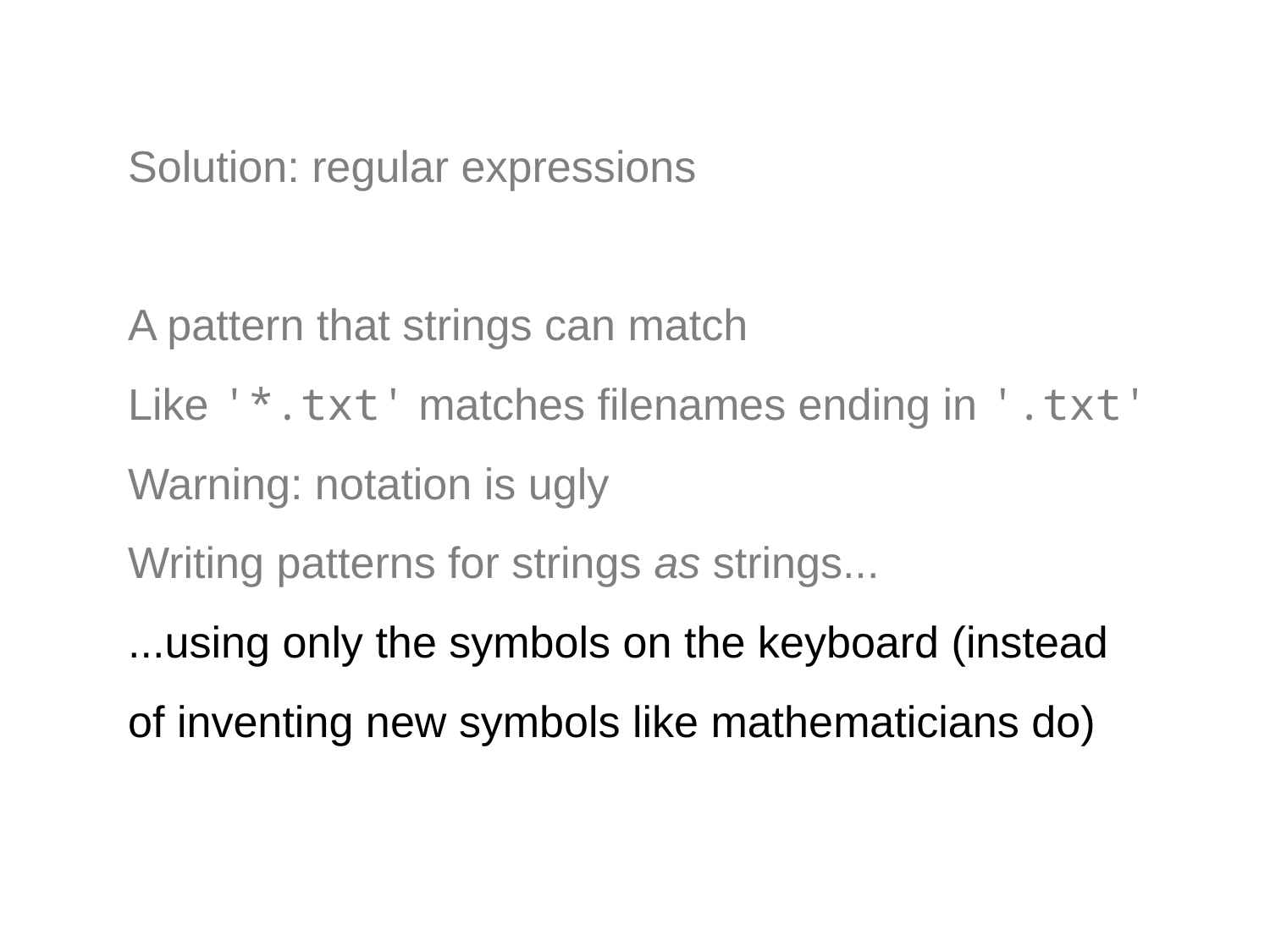

Solution: regular expressions

A pattern that strings can match
Like '*.txt' matches filenames ending in '.txt'
Warning: notation is ugly
Writing patterns for strings as strings...
...using only the symbols on the keyboard (instead
of inventing new symbols like mathematicians do)